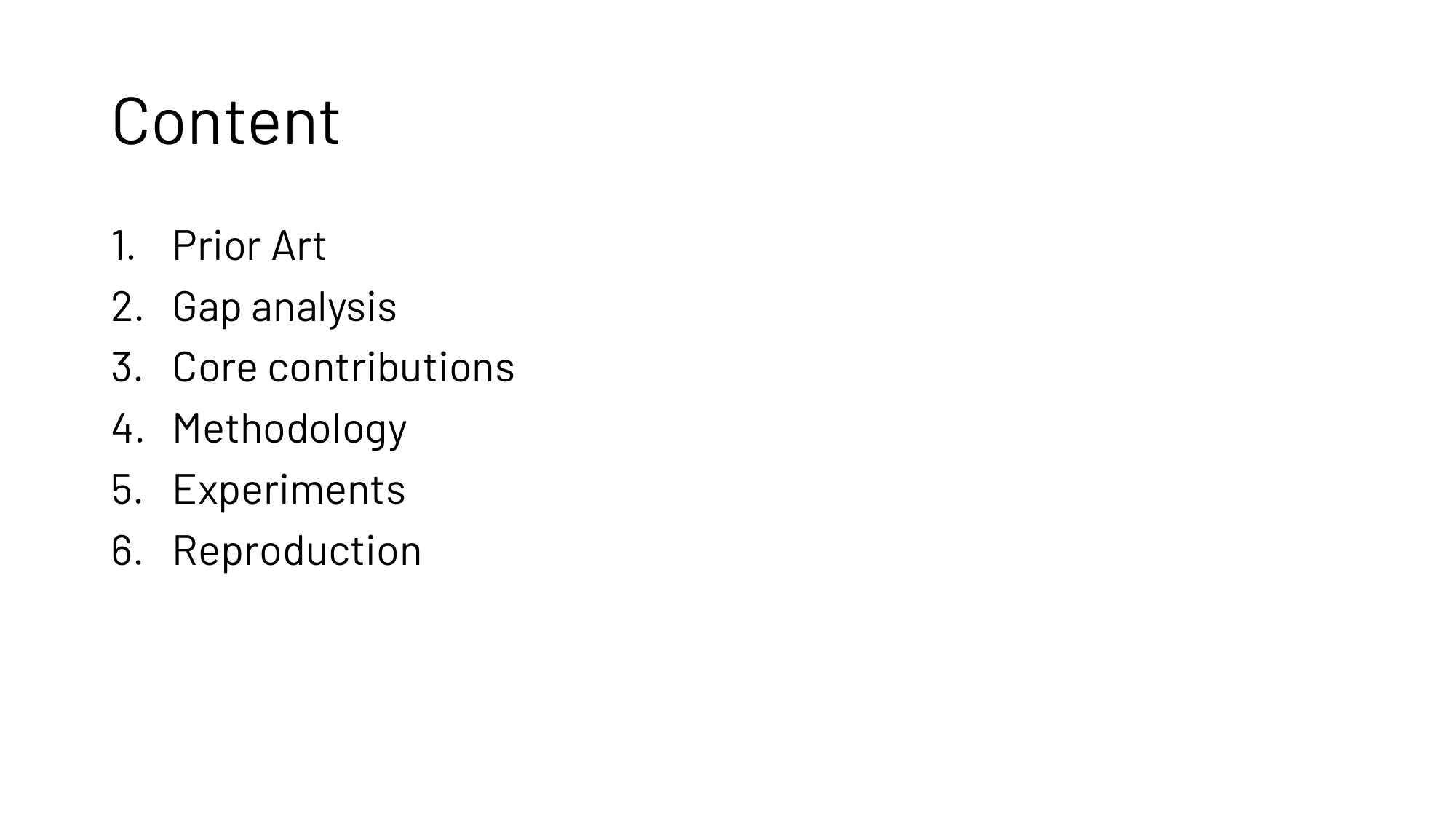

# Content
Prior Art
Gap analysis
Core contributions
Methodology
Experiments
Reproduction